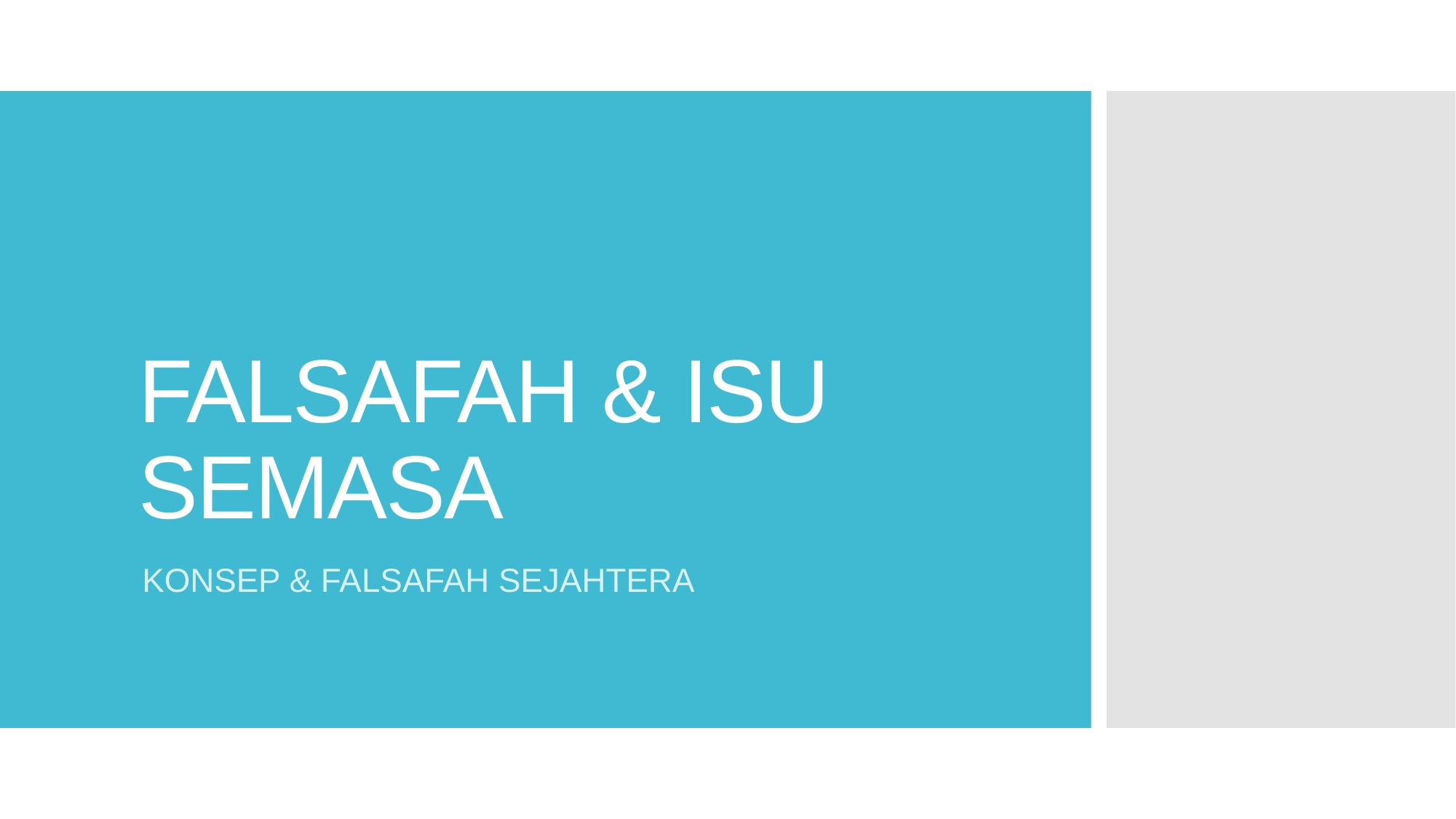

# FALSAFAH & ISU SEMASA
KONSEP & FALSAFAH SEJAHTERA